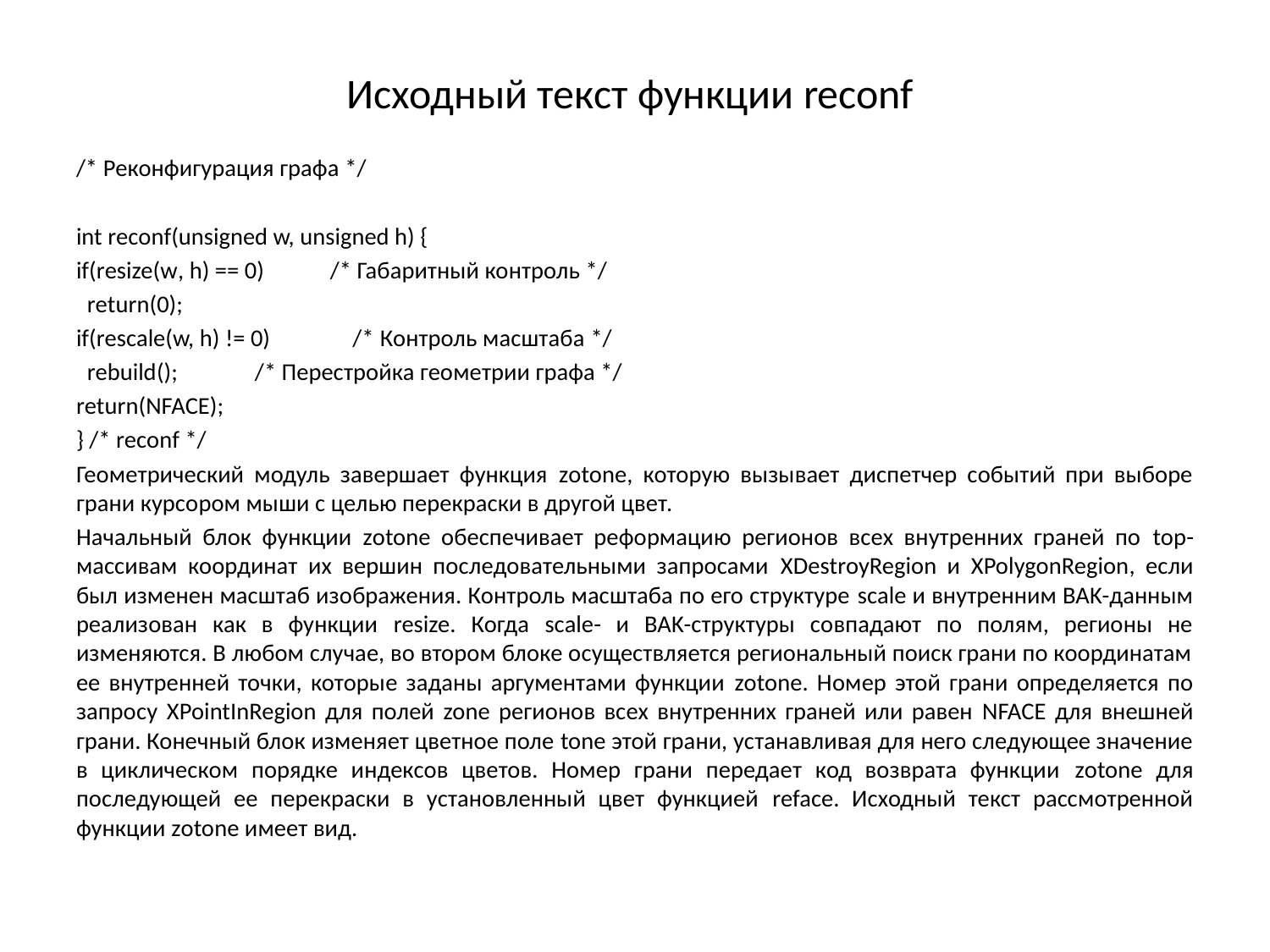

# Исходный текст функции reconf
/* Реконфигурация графа */

int reconf(unsigned w, unsigned h) {
if(resize(w, h) == 0)            /* Габаритный контроль */
  return(0);
if(rescale(w, h) != 0)               /* Контроль масштаба */
  rebuild();              /* Перестройка геометрии графа */
return(NFACE);
} /* reconf */
Геометрический модуль завершает функция zotone, которую вызывает диспетчер событий при выборе грани курсором мыши с целью перекраски в другой цвет.
Начальный блок функции zotone обеспечивает реформацию регионов всех внутренних граней по top-массивам координат их вершин последовательными запросами XDestroyRegion и XPolygonRegion, если был изменен масштаб изображения. Контроль масштаба по его структуре scale и внутренним BAK-данным реализован как в функции resize. Когда scale- и BAK-структуры совпадают по полям, регионы не изменяются. В любом случае, во втором блоке осуществляется региональный поиск грани по координатам ее внутренней точки, которые заданы аргументами функции zotone. Номер этой грани определяется по запросу XPointInRegion для полей zone регионов всех внутренних граней или равен NFACE для внешней грани. Конечный блок изменяет цветное поле tone этой грани, устанавливая для него следующее значение в циклическом порядке индексов цветов. Номер грани передает код возврата функции zotone для последующей ее перекраски в установленный цвет функцией reface. Исходный текст рассмотренной функции zotone имеет вид.